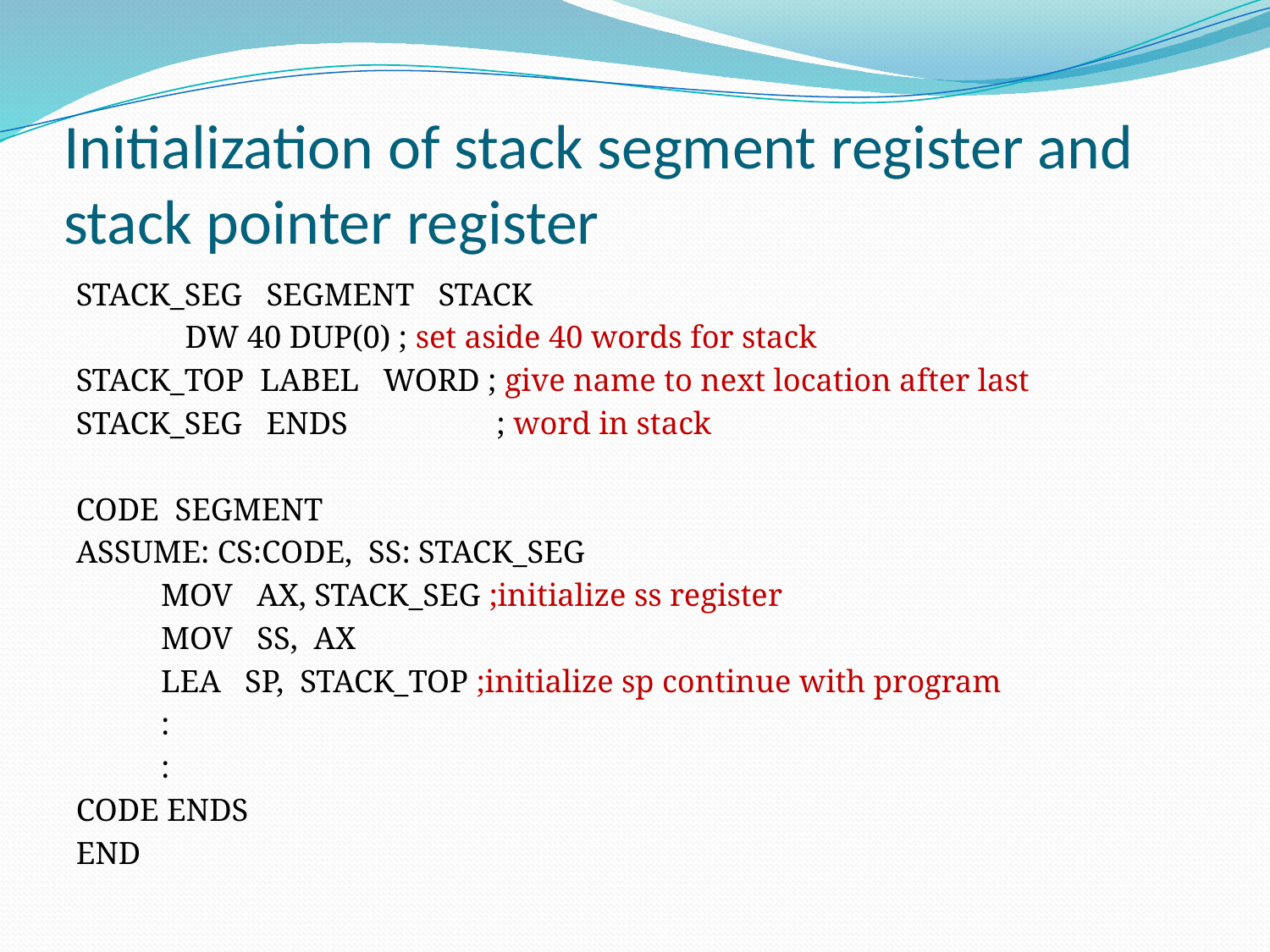

# Initialization of stack segment register and stack pointer register
STACK_SEG   SEGMENT   STACK
		   DW 40 DUP(0) ; set aside 40 words for stack
STACK_TOP  LABEL   WORD ; give name to next location after last
STACK_SEG   ENDS	          ; word in stack

CODE  SEGMENT
ASSUME: CS:CODE,  SS: STACK_SEG
	MOV   AX, STACK_SEG ;initialize ss register
	MOV   SS,  AX
	LEA   SP,  STACK_TOP ;initialize sp continue with program
		:
		:
CODE ENDS
END